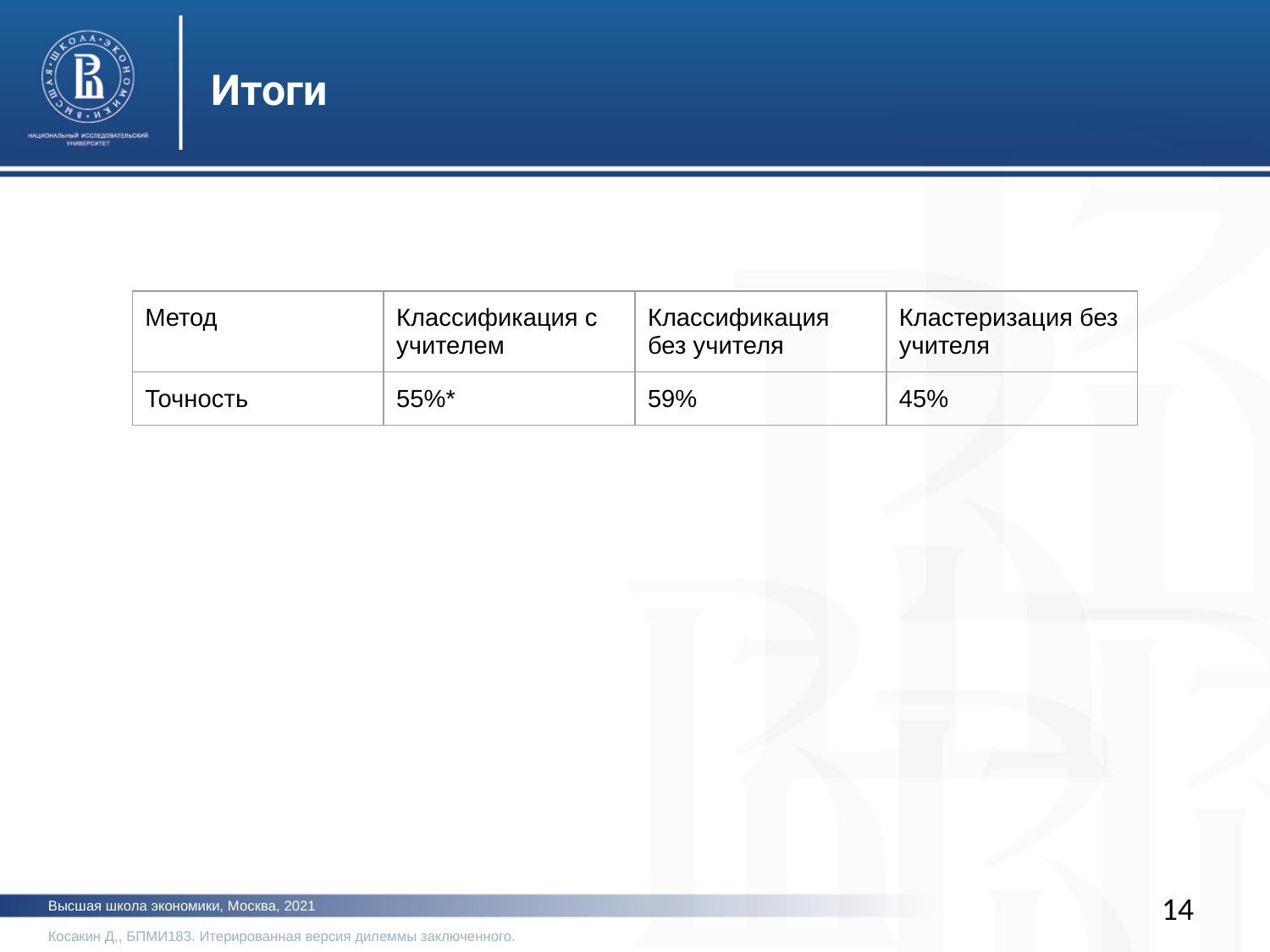

Итоги
| Метод | Классификация с учителем | Классификация без учителя | Кластеризация без учителя |
| --- | --- | --- | --- |
| Точность | 55%\* | 59% | 45% |
14
Высшая школа экономики, Москва, 2021
Косакин Д,, БПМИ183. Итерированная версия дилеммы заключенного.